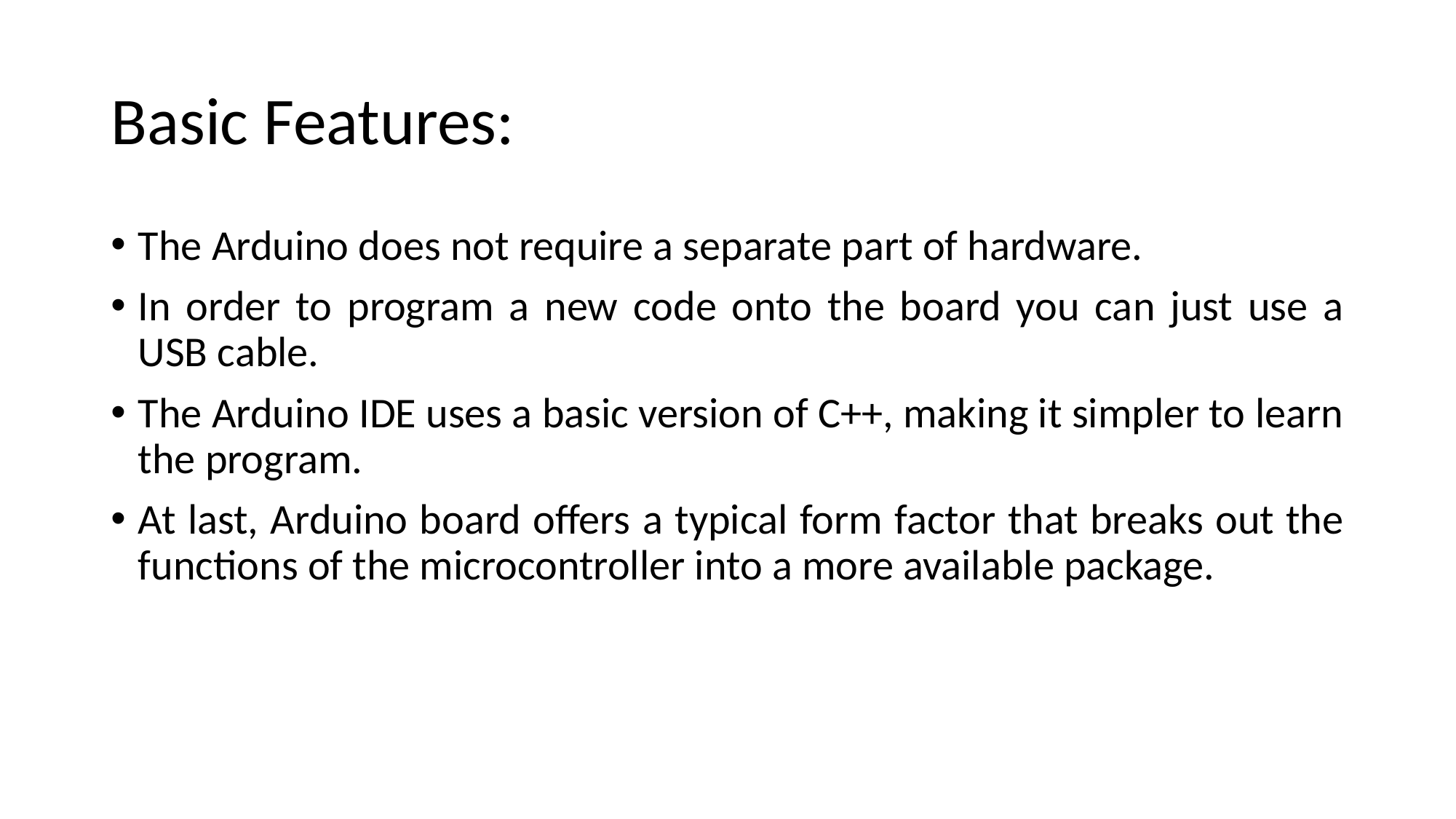

# Basic Features:
The Arduino does not require a separate part of hardware.
In order to program a new code onto the board you can just use a USB cable.
The Arduino IDE uses a basic version of C++, making it simpler to learn the program.
At last, Arduino board offers a typical form factor that breaks out the functions of the microcontroller into a more available package.